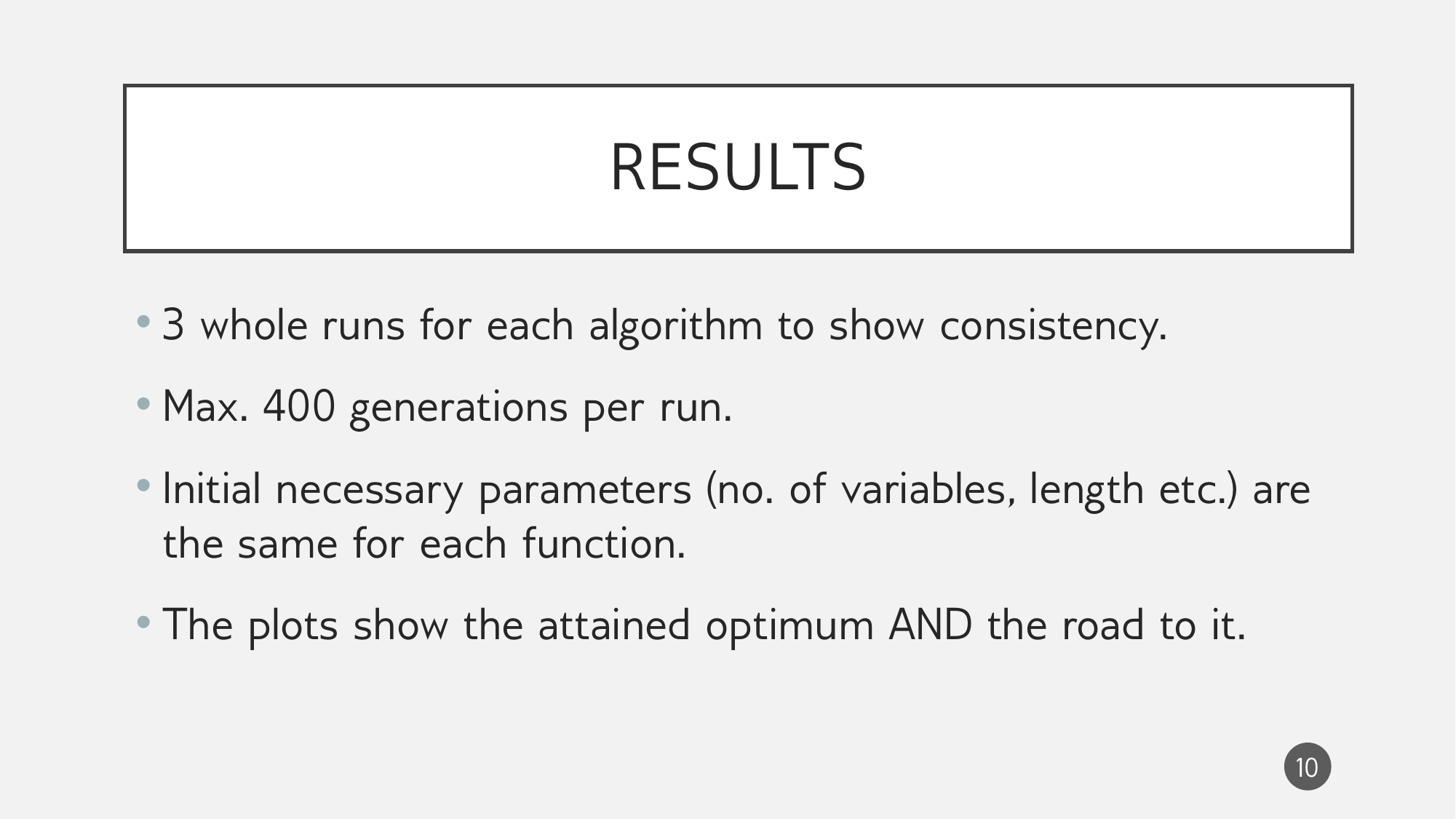

# RESULTS
3 whole runs for each algorithm to show consistency.
Max. 400 generations per run.
Initial necessary parameters (no. of variables, length etc.) are the same for each function.
The plots show the attained optimum AND the road to it.
10